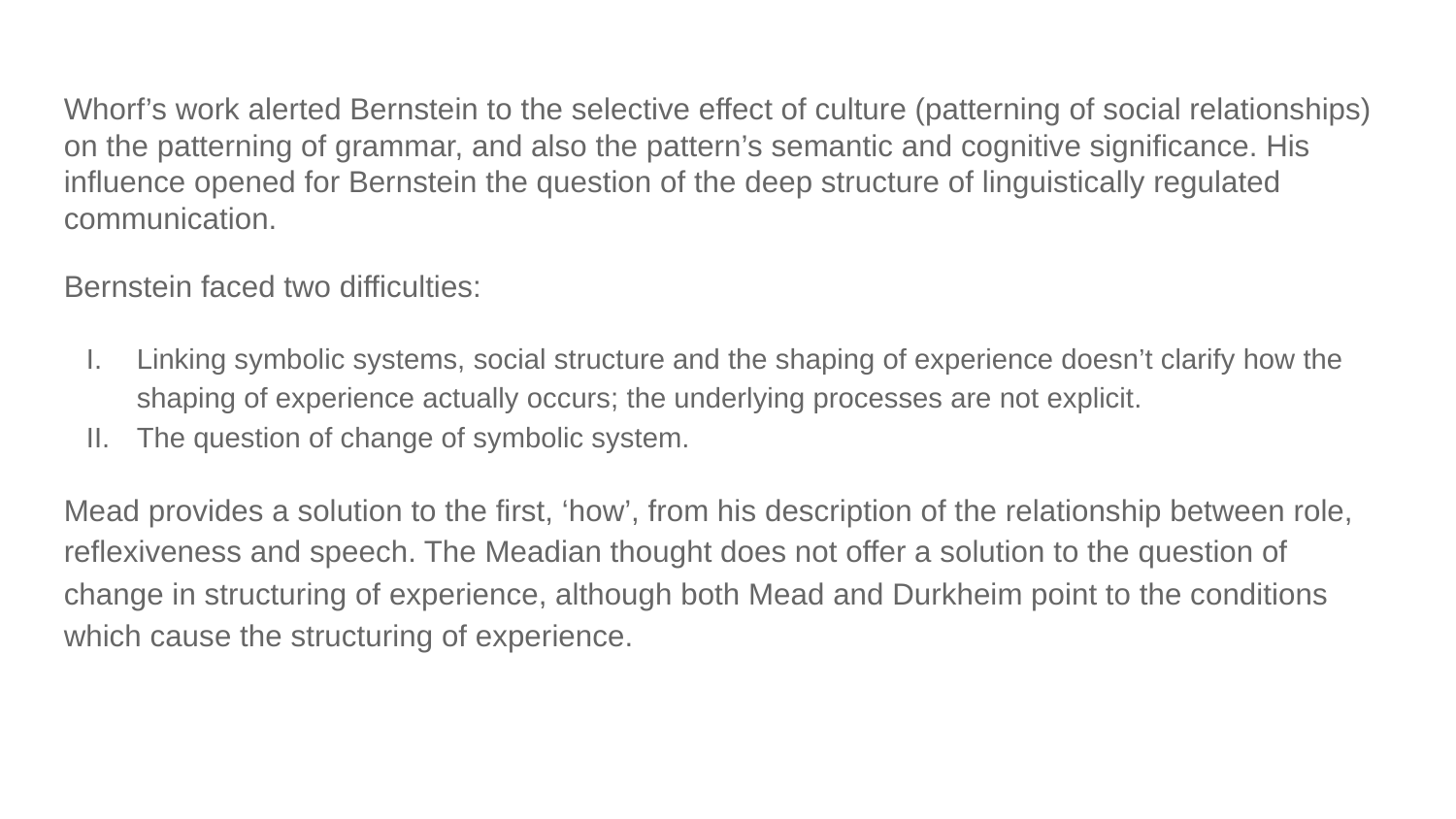

Whorf’s work alerted Bernstein to the selective effect of culture (patterning of social relationships) on the patterning of grammar, and also the pattern’s semantic and cognitive significance. His influence opened for Bernstein the question of the deep structure of linguistically regulated communication.
Bernstein faced two difficulties:
Linking symbolic systems, social structure and the shaping of experience doesn’t clarify how the shaping of experience actually occurs; the underlying processes are not explicit.
The question of change of symbolic system.
Mead provides a solution to the first, ‘how’, from his description of the relationship between role, reflexiveness and speech. The Meadian thought does not offer a solution to the question of change in structuring of experience, although both Mead and Durkheim point to the conditions which cause the structuring of experience.